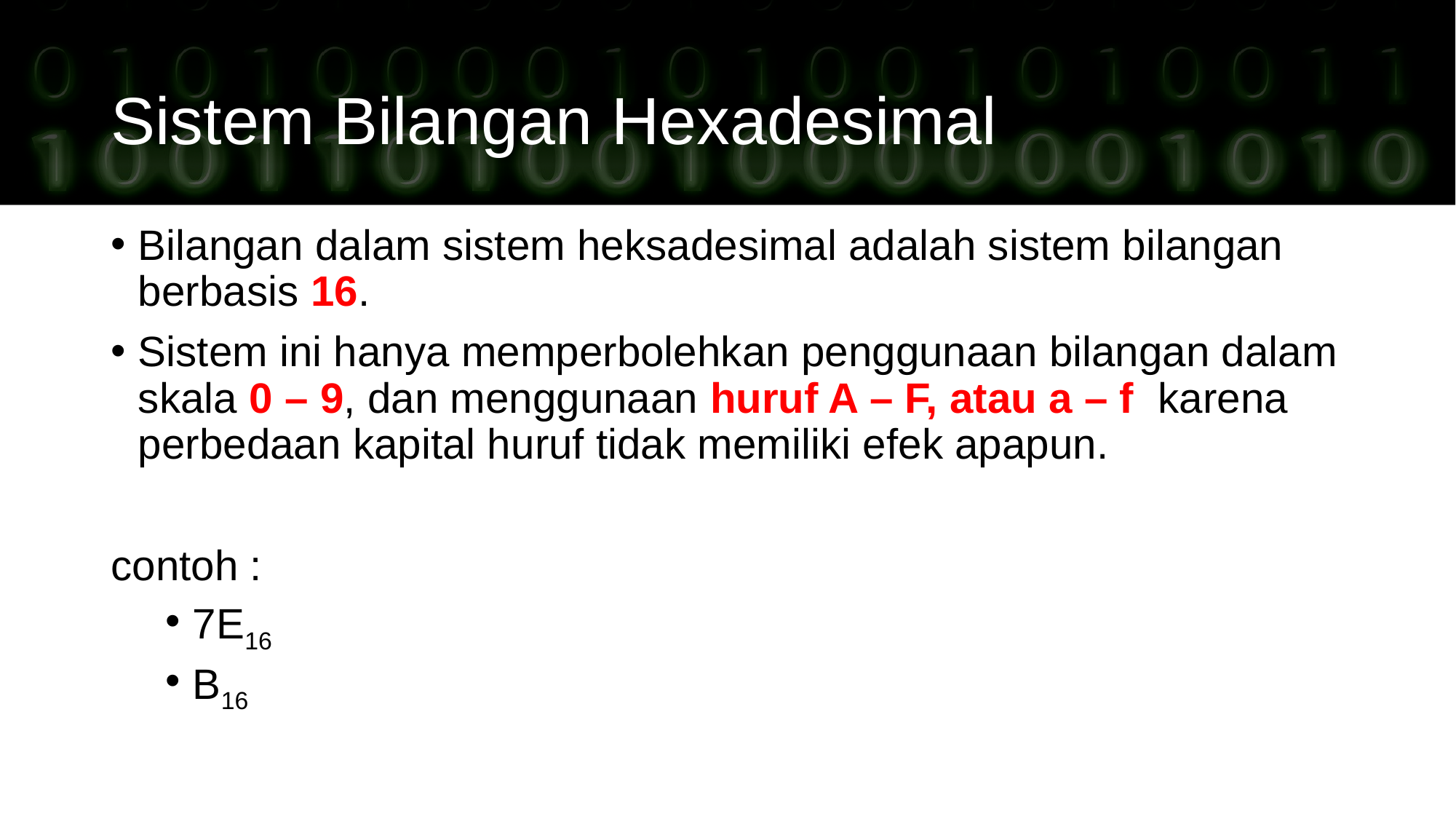

# Sistem Bilangan Hexadesimal
Bilangan dalam sistem heksadesimal adalah sistem bilangan berbasis 16.
Sistem ini hanya memperbolehkan penggunaan bilangan dalam skala 0 – 9, dan menggunaan huruf A – F, atau a – f  karena perbedaan kapital huruf tidak memiliki efek apapun.

contoh :
7E16
B16